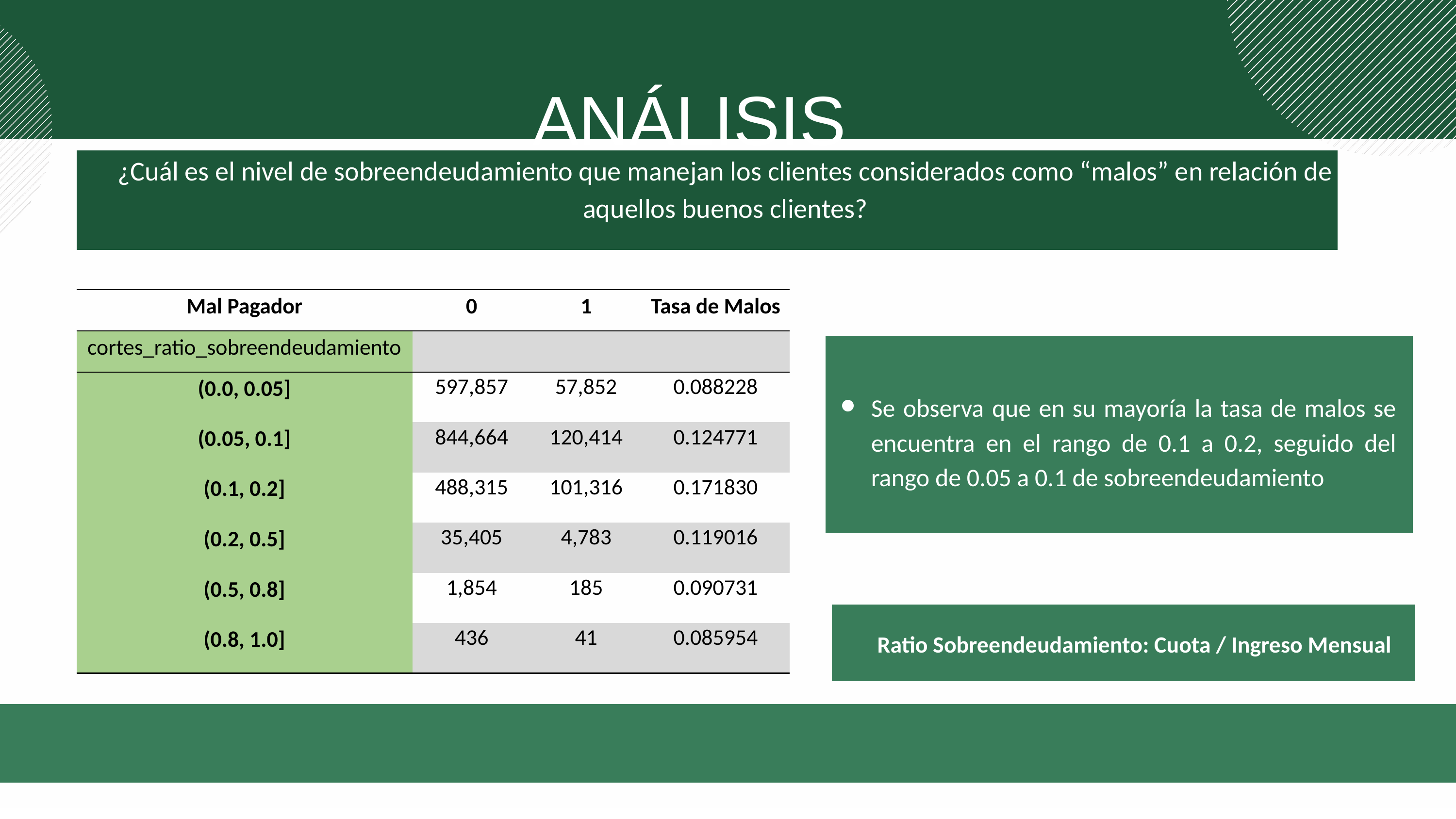

ANÁLISIS

¿Cuál es el nivel de sobreendeudamiento que manejan los clientes considerados como “malos” en relación de aquellos buenos clientes?

| Mal Pagador | 0 | 1 | Tasa de Malos |
| --- | --- | --- | --- |
| cortes\_ratio\_sobreendeudamiento |  |  |  |
| (0.0, 0.05] | 597,857 | 57,852 | 0.088228 |
| (0.05, 0.1] | 844,664 | 120,414 | 0.124771 |
| (0.1, 0.2] | 488,315 | 101,316 | 0.171830 |
| (0.2, 0.5] | 35,405 | 4,783 | 0.119016 |
| (0.5, 0.8] | 1,854 | 185 | 0.090731 |
| (0.8, 1.0] | 436 | 41 | 0.085954 |

Se observa que en su mayoría la tasa de malos se encuentra en el rango de 0.1 a 0.2, seguido del rango de 0.05 a 0.1 de sobreendeudamiento

Ratio Sobreendeudamiento: Cuota / Ingreso Mensual